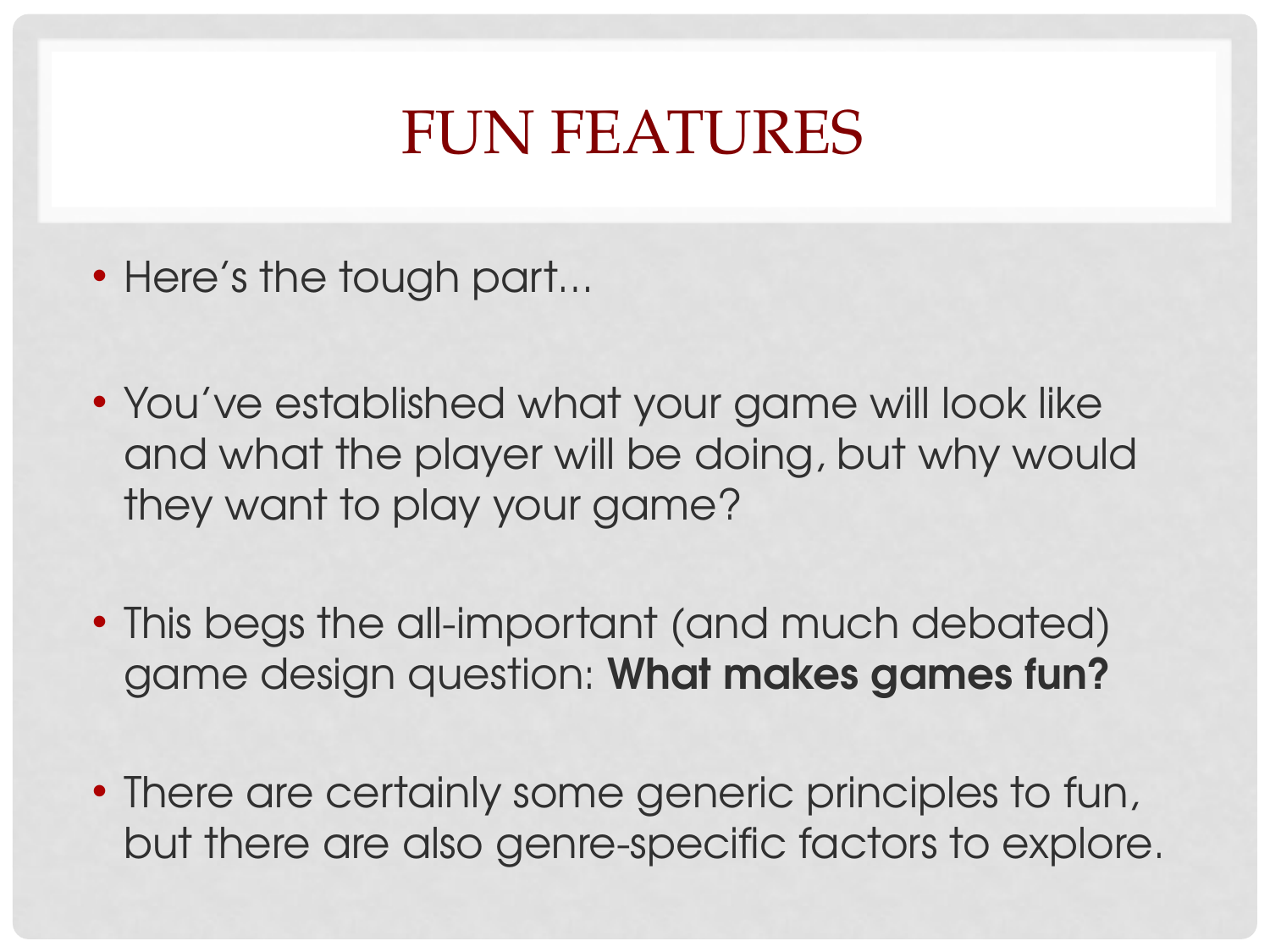

# Fun features

Here’s the tough part…

You’ve established what your game will look like and what the player will be doing, but why would they want to play your game?

This begs the all-important (and much debated) game design question: What makes games fun?

There are certainly some generic principles to fun, but there are also genre-specific factors to explore.